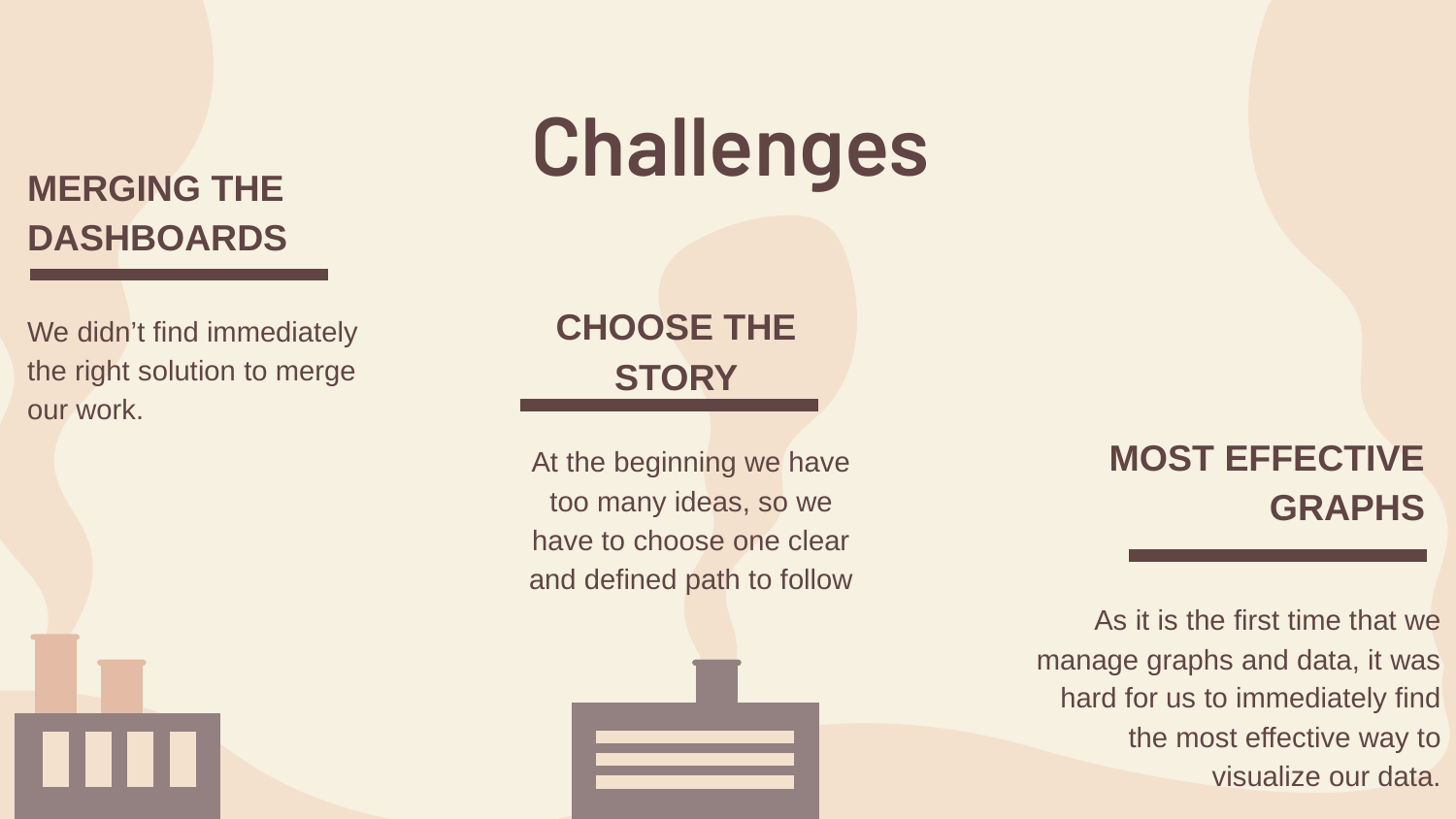

# Challenges
MERGING THE DASHBOARDS
CHOOSE THE STORY
We didn’t find immediately the right solution to merge our work.
 MOST EFFECTIVE GRAPHS
At the beginning we have too many ideas, so we have to choose one clear and defined path to follow
As it is the first time that we manage graphs and data, it was hard for us to immediately find the most effective way to visualize our data.